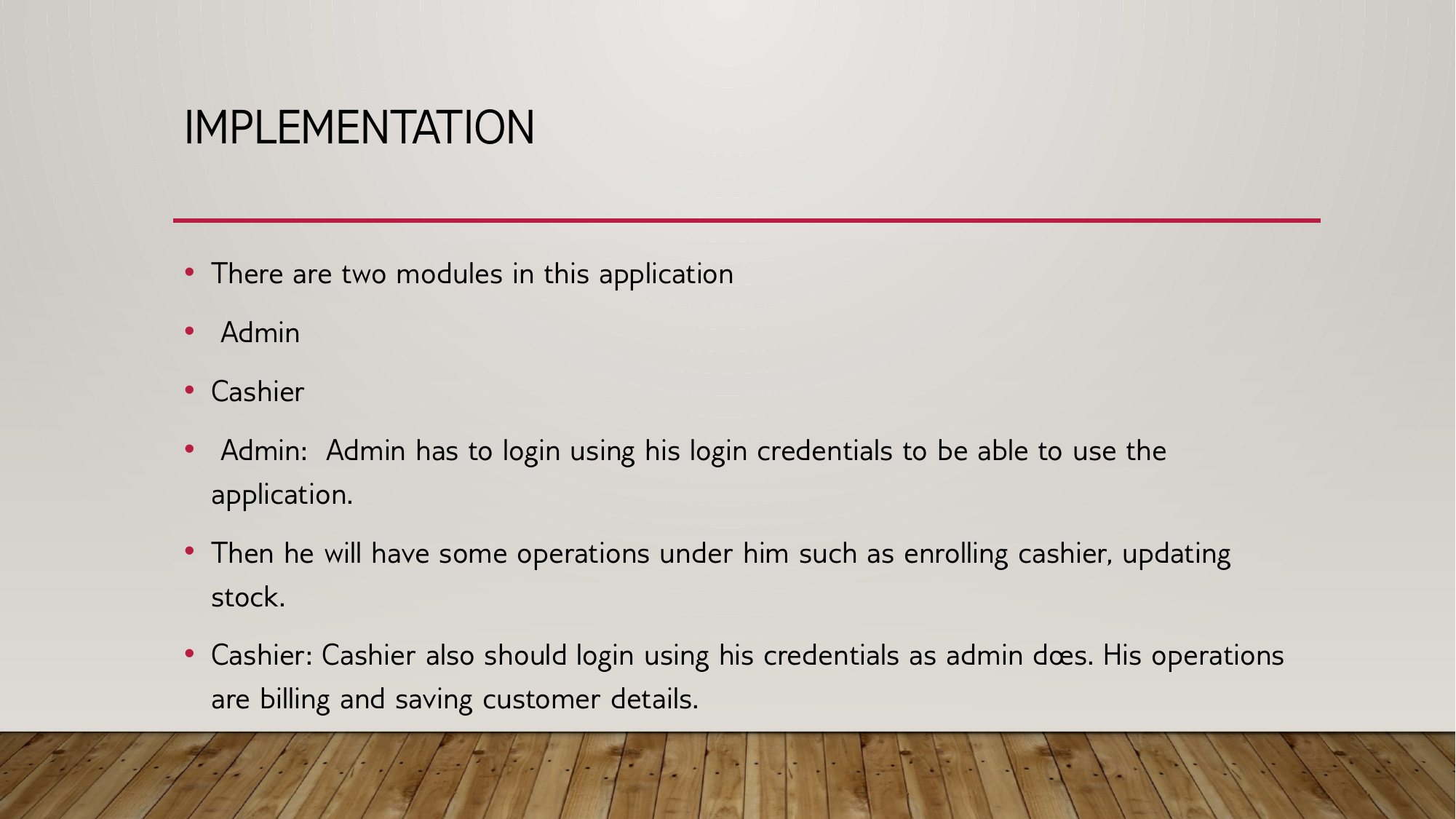

# implementation
There are two modules in this application
 Admin
Cashier
 Admin:  Admin has to login using his login credentials to be able to use the application.
Then he will have some operations under him such as enrolling cashier, updating stock.
Cashier: Cashier also should login using his credentials as admin does. His operations are billing and saving customer details.